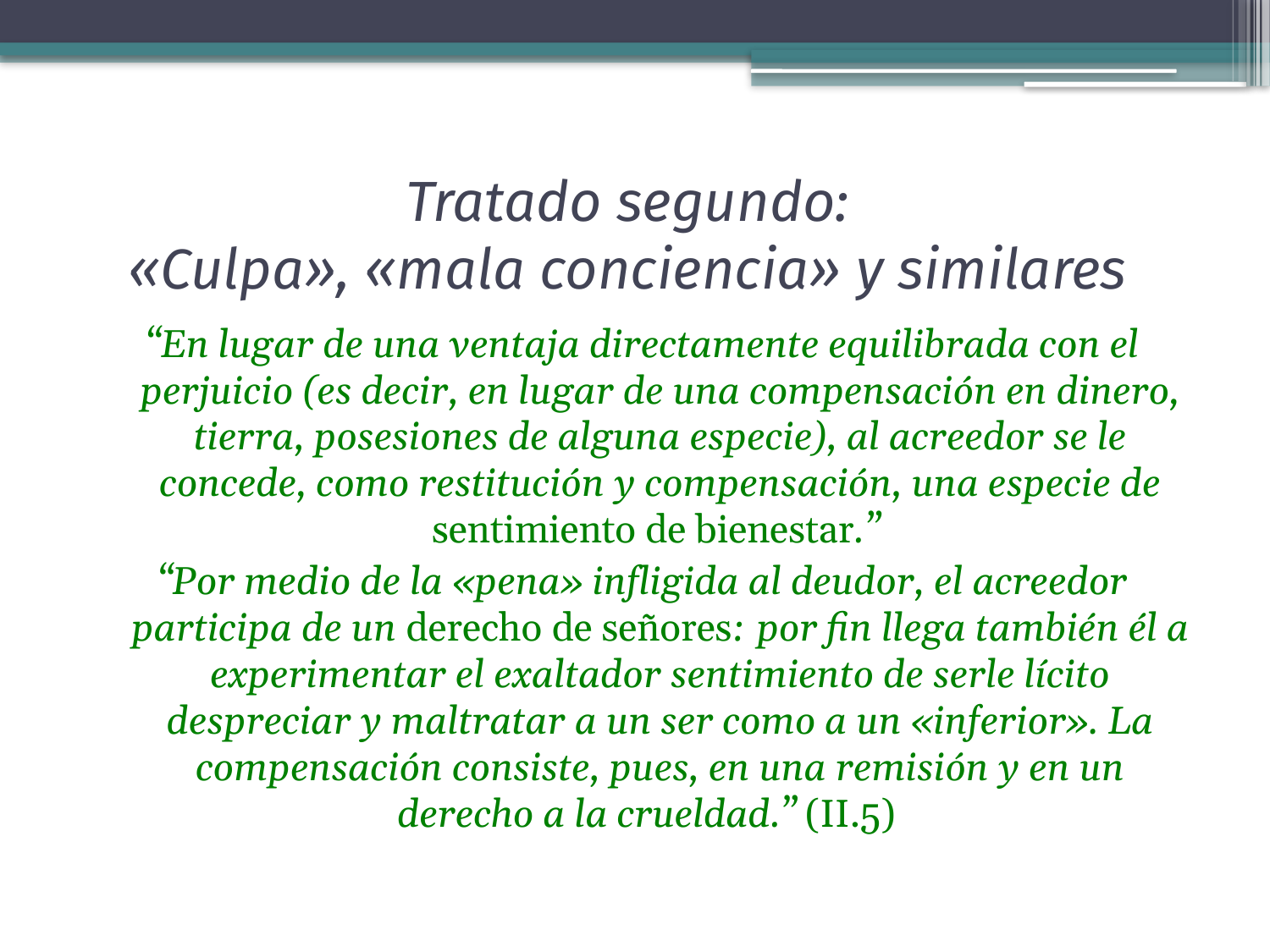

# Tratado segundo: «Culpa», «mala conciencia» y similares
“En lugar de una ventaja directamente equilibrada con el perjuicio (es decir, en lugar de una compensación en dinero, tierra, posesiones de alguna especie), al acreedor se le concede, como restitución y compensación, una especie de sentimiento de bienestar.”
“Por medio de la «pena» infligida al deudor, el acreedor participa de un derecho de señores: por fin llega también él a experimentar el exaltador sentimiento de serle lícito despreciar y maltratar a un ser como a un «inferior». La compensación consiste, pues, en una remisión y en un derecho a la crueldad.” (II.5)